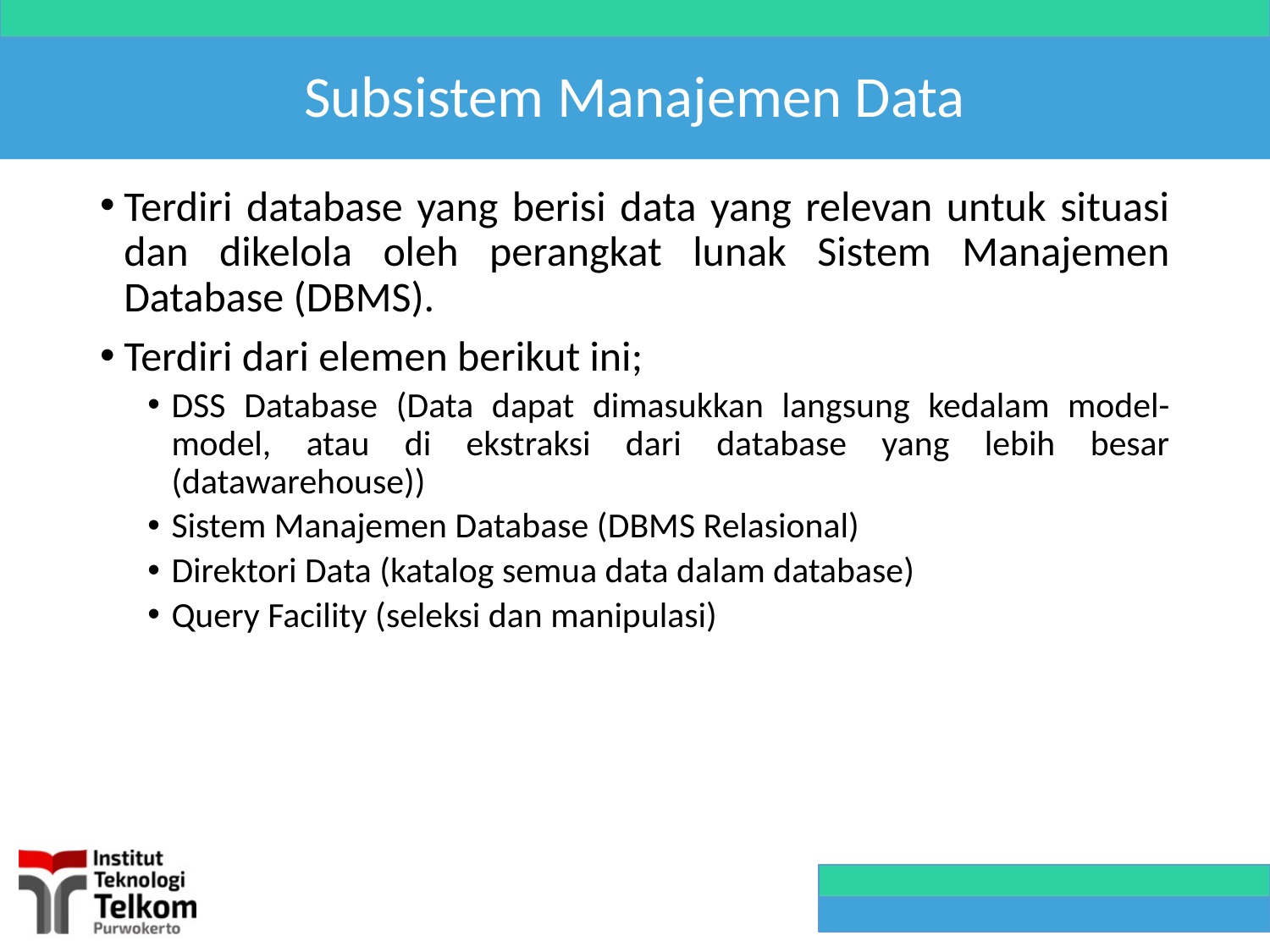

# Subsistem Manajemen Data
Terdiri database yang berisi data yang relevan untuk situasi dan dikelola oleh perangkat lunak Sistem Manajemen Database (DBMS).
Terdiri dari elemen berikut ini;
DSS Database (Data dapat dimasukkan langsung kedalam model-model, atau di ekstraksi dari database yang lebih besar (datawarehouse))
Sistem Manajemen Database (DBMS Relasional)
Direktori Data (katalog semua data dalam database)
Query Facility (seleksi dan manipulasi)